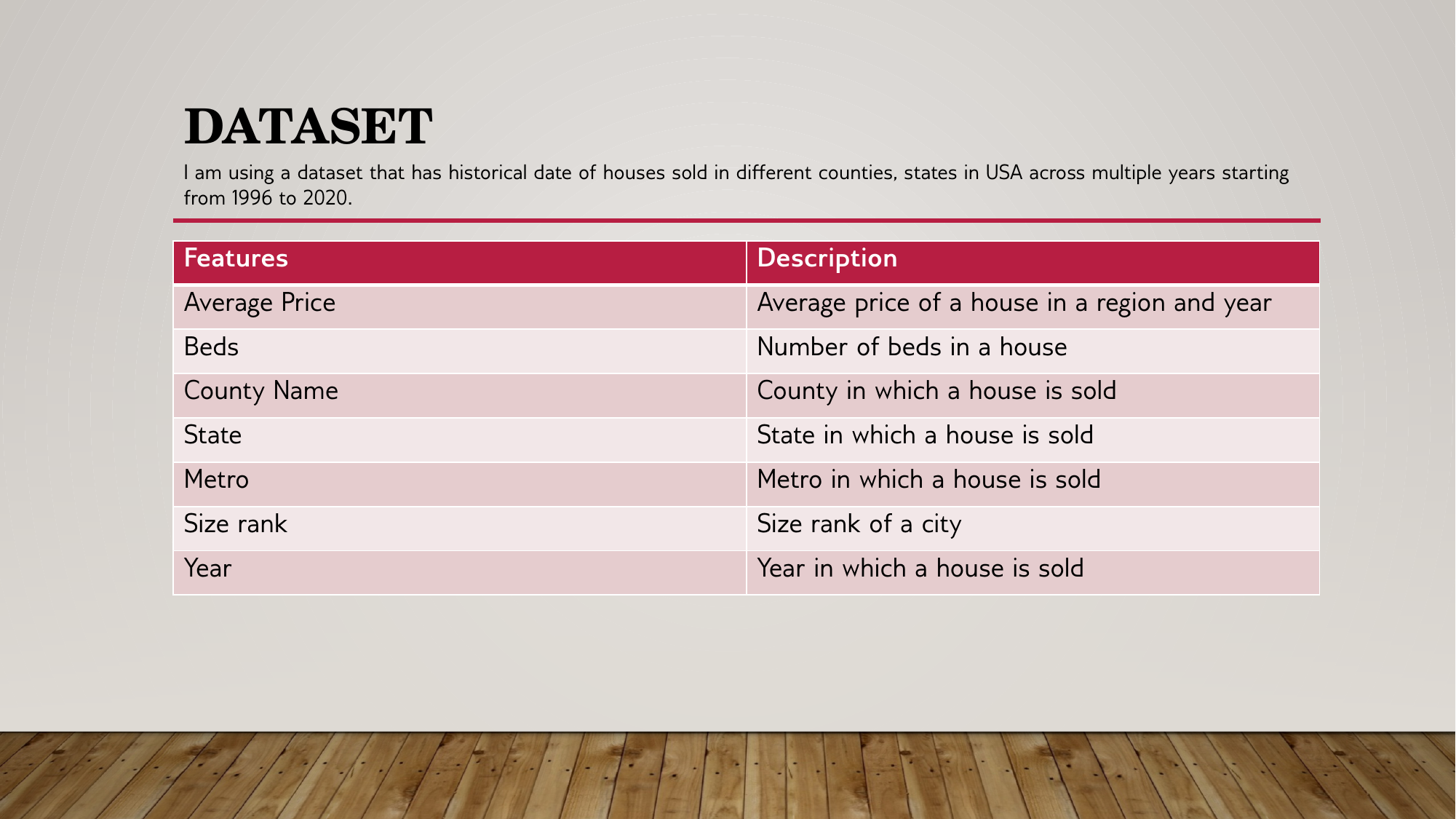

# Dataset
I am using a dataset that has historical date of houses sold in different counties, states in USA across multiple years starting from 1996 to 2020.
| Features | Description |
| --- | --- |
| Average Price | Average price of a house in a region and year |
| Beds | Number of beds in a house |
| County Name | County in which a house is sold |
| State | State in which a house is sold |
| Metro | Metro in which a house is sold |
| Size rank | Size rank of a city |
| Year | Year in which a house is sold |